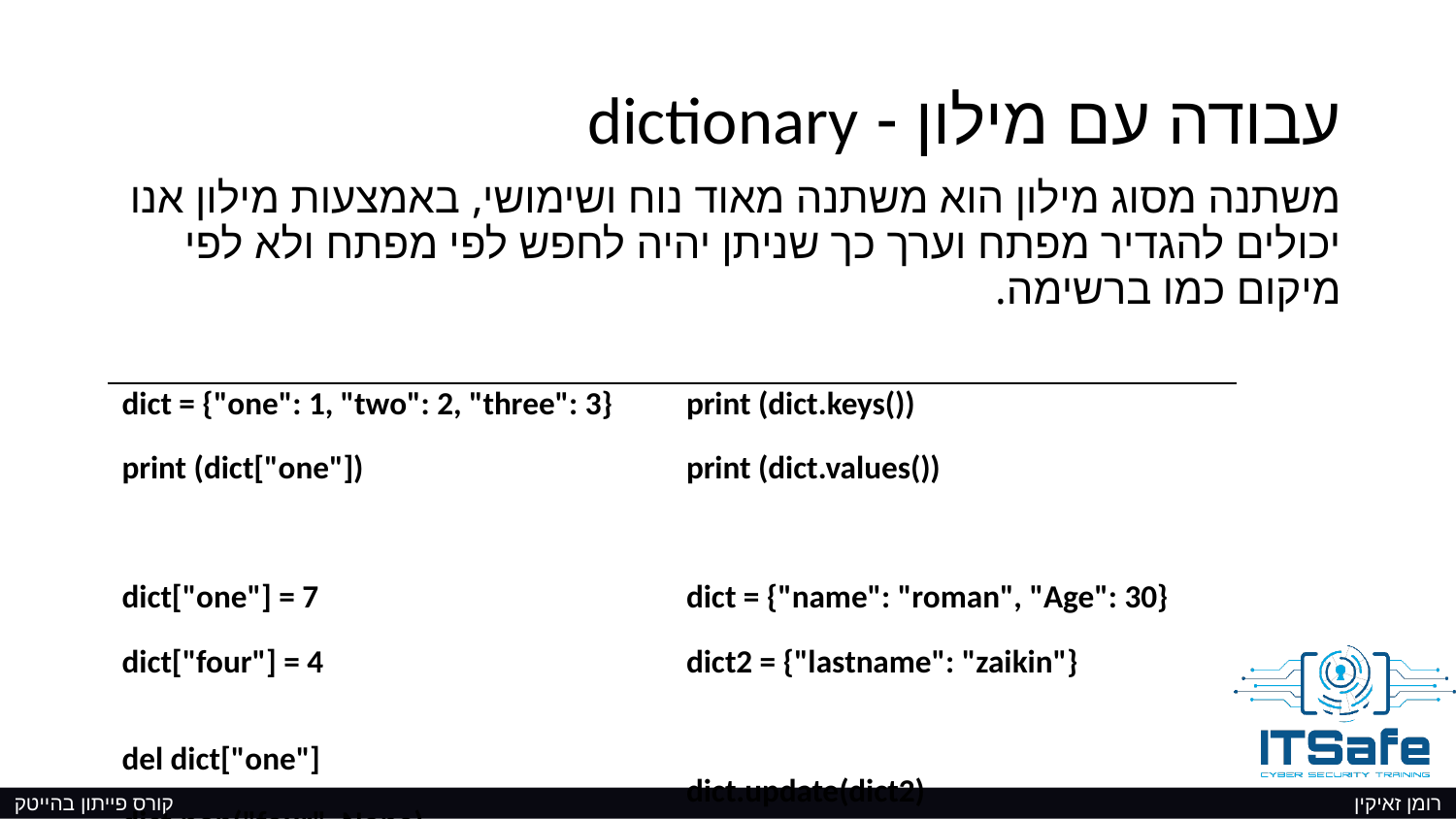

# עבודה עם מילון - dictionary
משתנה מסוג מילון הוא משתנה מאוד נוח ושימושי, באמצעות מילון אנו יכולים להגדיר מפתח וערך כך שניתן יהיה לחפש לפי מפתח ולא לפי מיקום כמו ברשימה.

| dict = {"one": 1, "two": 2, "three": 3} print (dict["one"]) dict["one"] = 7 dict["four"] = 4 del dict["one"] dict.pop("four", None) | print (dict.keys()) print (dict.values()) dict = {"name": "roman", "Age": 30} dict2 = {"lastname": "zaikin"} dict.update(dict2) print (dict) print (sorted(dict)) |
| --- | --- |